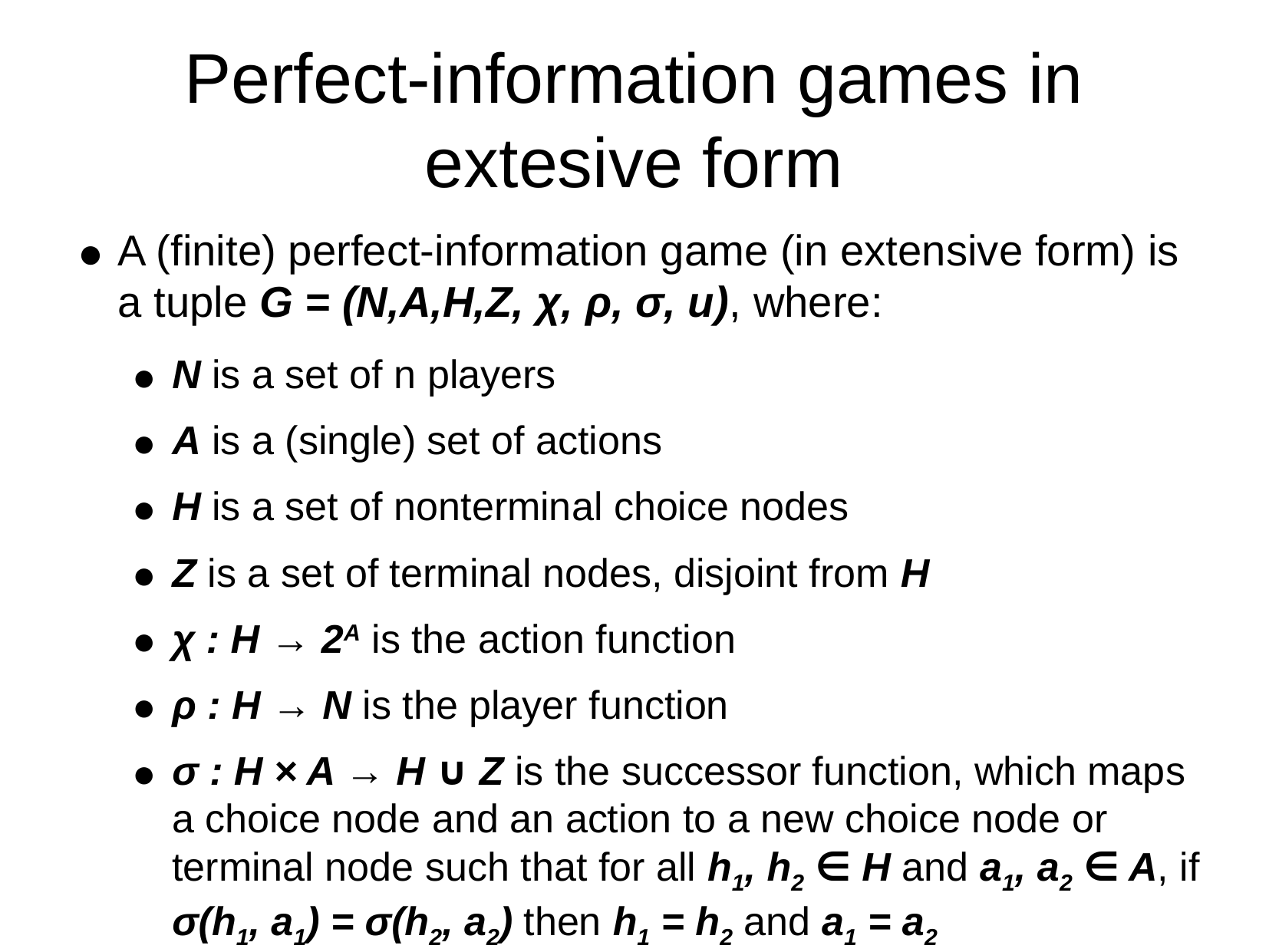

Perfect-information games in extesive form
A (finite) perfect-information game (in extensive form) is a tuple G = (N,A,H,Z, χ, ρ, σ, u), where:
N is a set of n players
A is a (single) set of actions
H is a set of nonterminal choice nodes
Z is a set of terminal nodes, disjoint from H
χ : H → 2A is the action function
ρ : H → N is the player function
σ : H × A → H ∪ Z is the successor function, which maps a choice node and an action to a new choice node or terminal node such that for all h1, h2 ∈ H and a1, a2 ∈ A, if σ(h1, a1) = σ(h2, a2) then h1 = h2 and a1 = a2